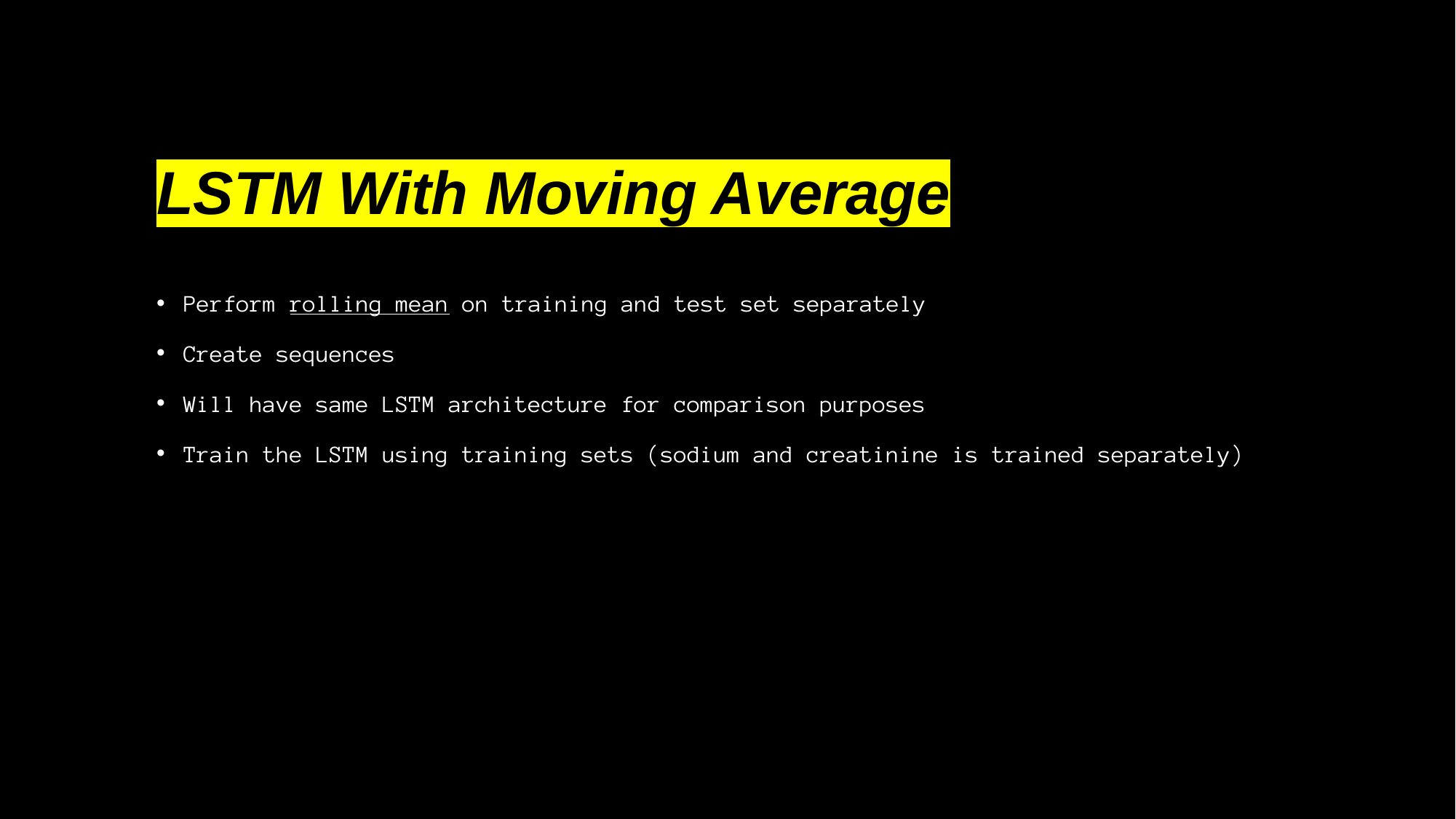

# LSTM With Moving Average
Perform rolling mean on training and test set separately
Create sequences
Will have same LSTM architecture for comparison purposes
Train the LSTM using training sets (sodium and creatinine is trained separately)